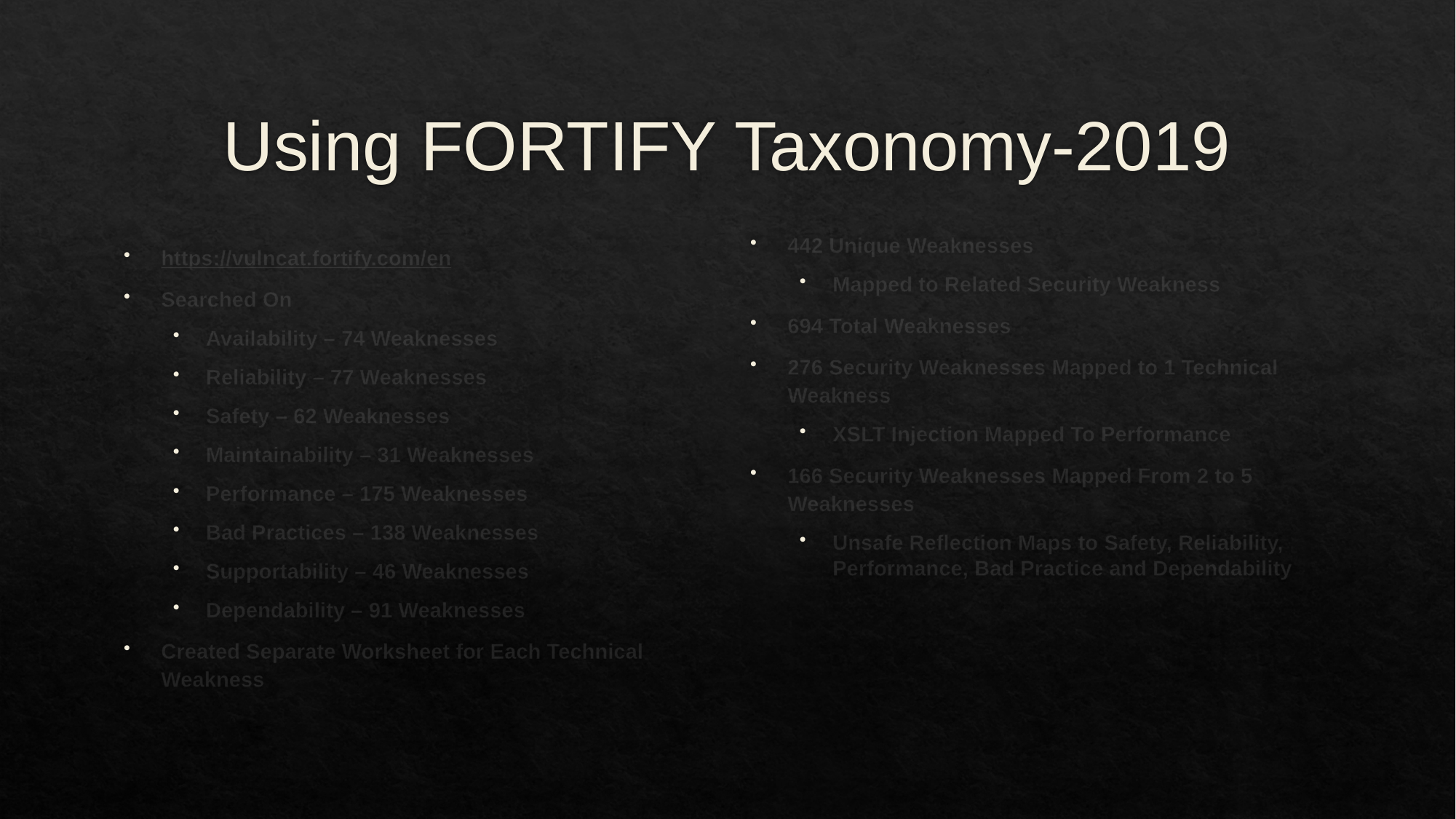

# Using FORTIFY Taxonomy-2019
442 Unique Weaknesses
Mapped to Related Security Weakness
694 Total Weaknesses
276 Security Weaknesses Mapped to 1 Technical Weakness
XSLT Injection Mapped To Performance
166 Security Weaknesses Mapped From 2 to 5 Weaknesses
Unsafe Reflection Maps to Safety, Reliability, Performance, Bad Practice and Dependability
https://vulncat.fortify.com/en
Searched On
Availability – 74 Weaknesses
Reliability – 77 Weaknesses
Safety – 62 Weaknesses
Maintainability – 31 Weaknesses
Performance – 175 Weaknesses
Bad Practices – 138 Weaknesses
Supportability – 46 Weaknesses
Dependability – 91 Weaknesses
Created Separate Worksheet for Each Technical Weakness